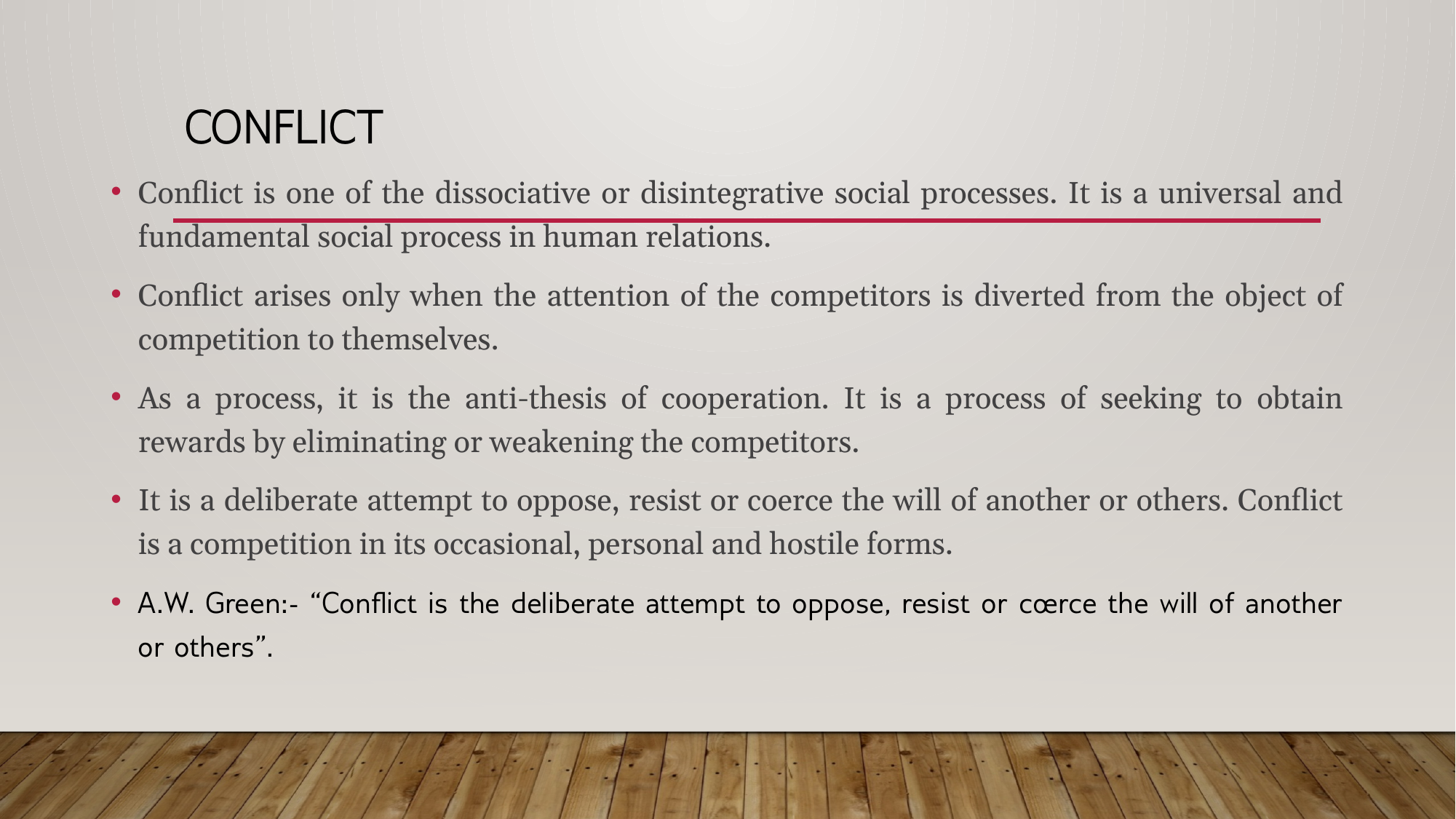

# Conflict
Conflict is one of the dissociative or disintegrative social processes. It is a universal and fundamental social process in human relations.
Conflict arises only when the attention of the competitors is diverted from the object of competition to themselves.
As a process, it is the anti-thesis of cooperation. It is a process of seeking to obtain rewards by eliminating or weakening the competitors.
It is a deliberate attempt to oppose, resist or coerce the will of another or others. Conflict is a competition in its occasional, personal and hostile forms.
A.W. Green:- “Conflict is the deliberate attempt to oppose, resist or coerce the will of another or others”.